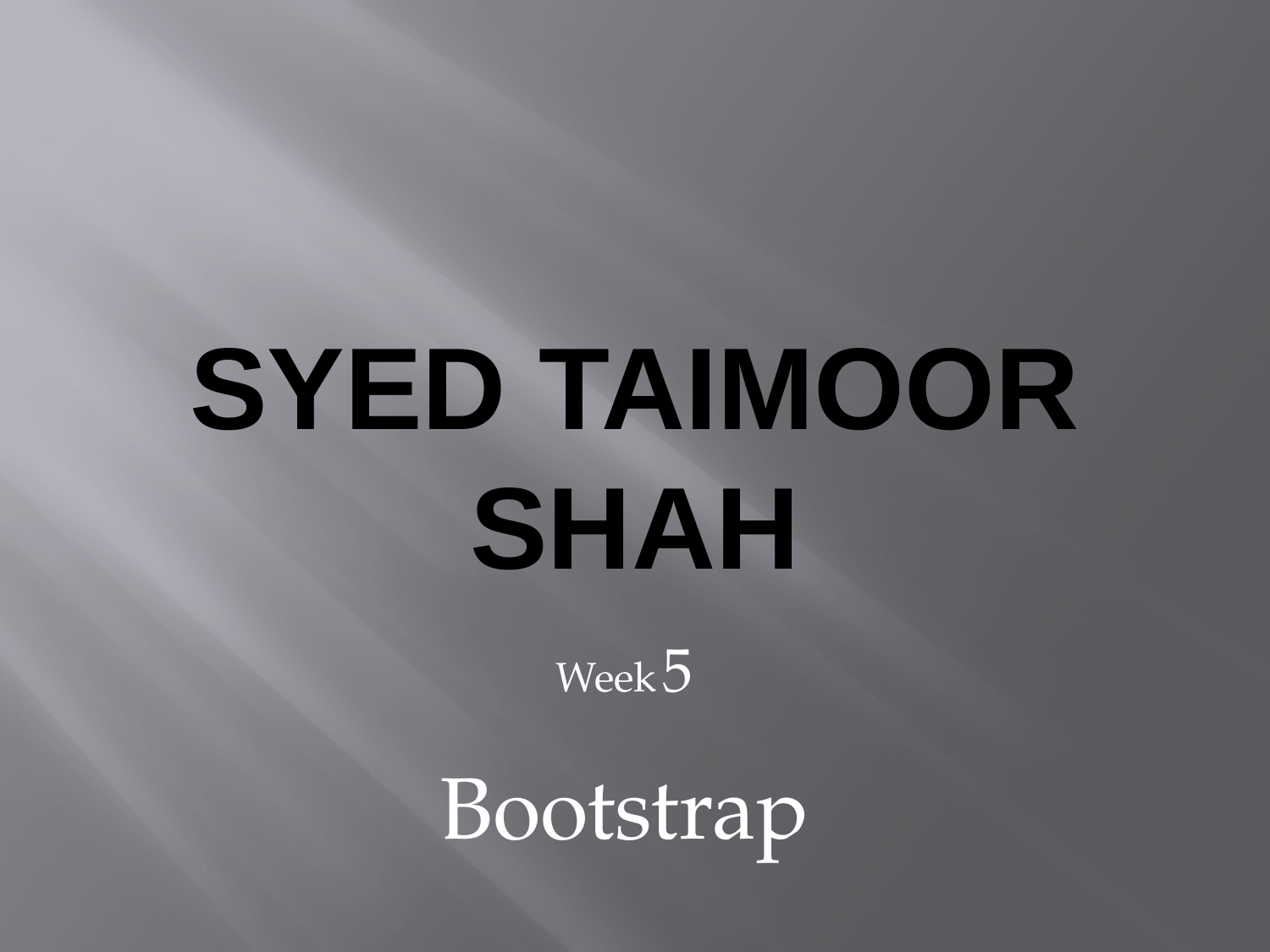

# Syed Taimoor Shah
Week 5

Bootstrap